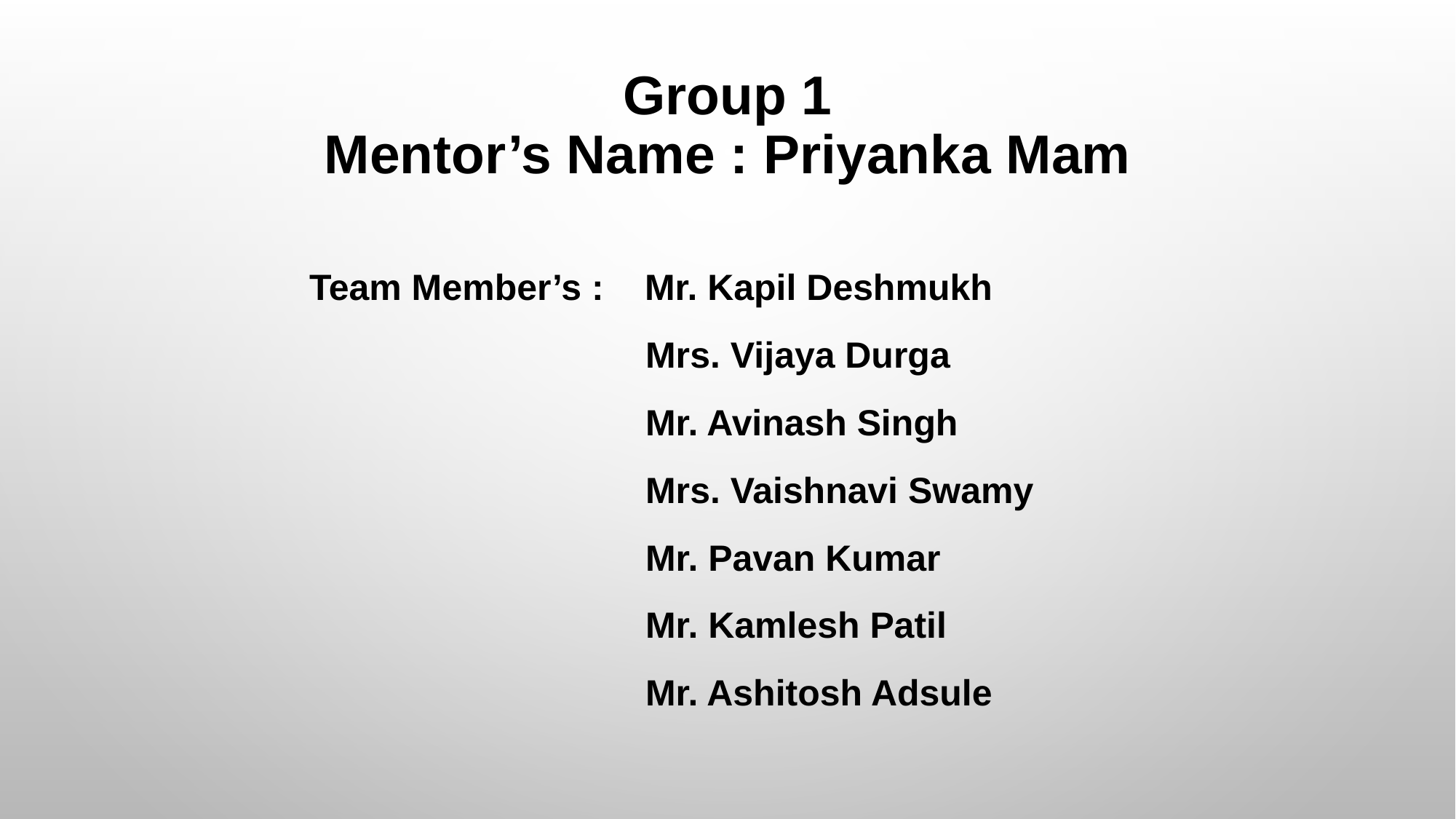

# Group 1 Mentor’s Name : Priyanka Mam
Team Member’s :    Mr. Kapil Deshmukh
                                 Mrs. Vijaya Durga
                                 Mr. Avinash Singh
                                 Mrs. Vaishnavi Swamy
                                 Mr. Pavan Kumar
                                 Mr. Kamlesh Patil
                                 Mr. Ashitosh Adsule